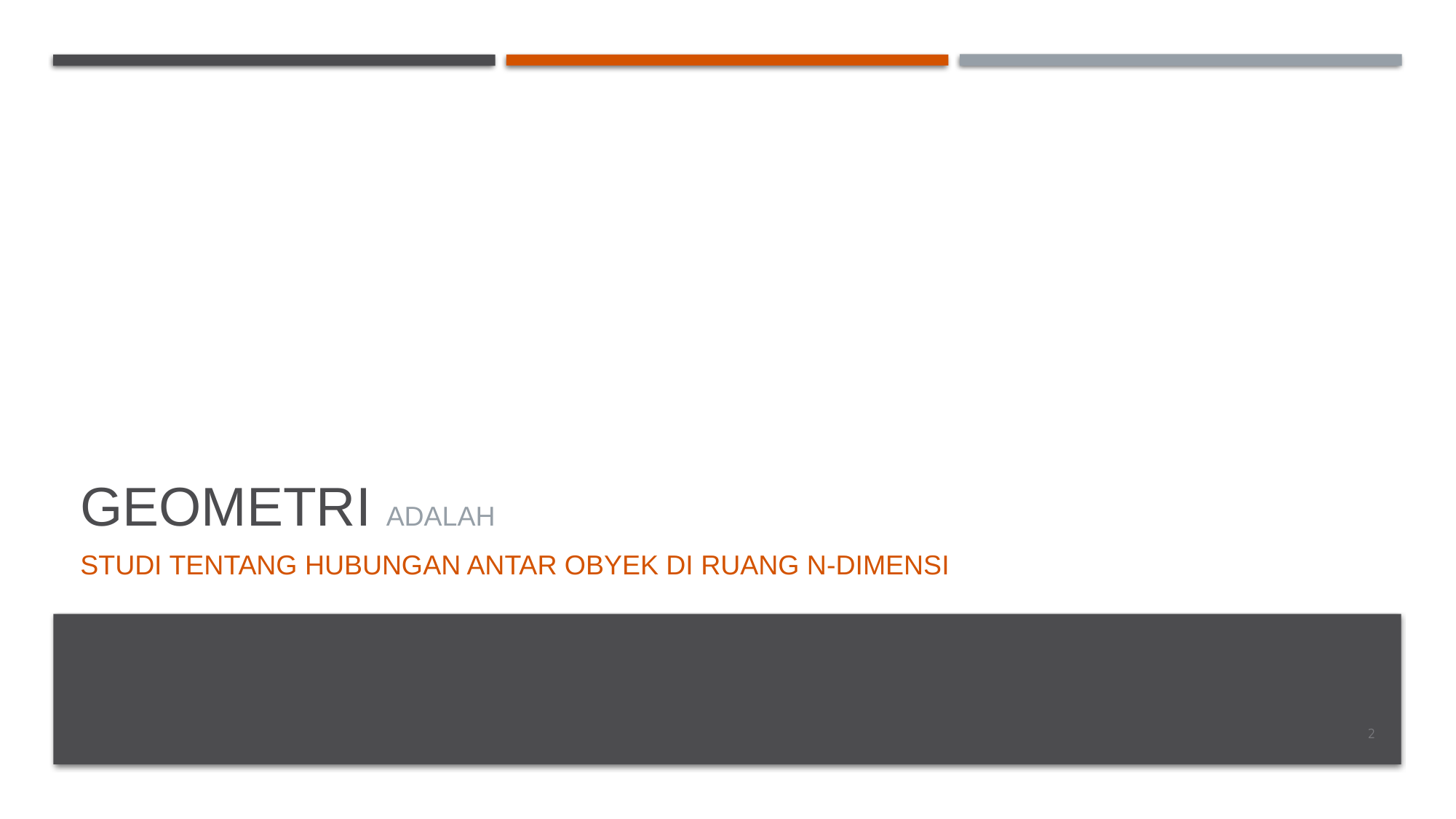

# Geometri adalah
Studi tentang hubungan antar obyek di Ruang N-Dimensi
2